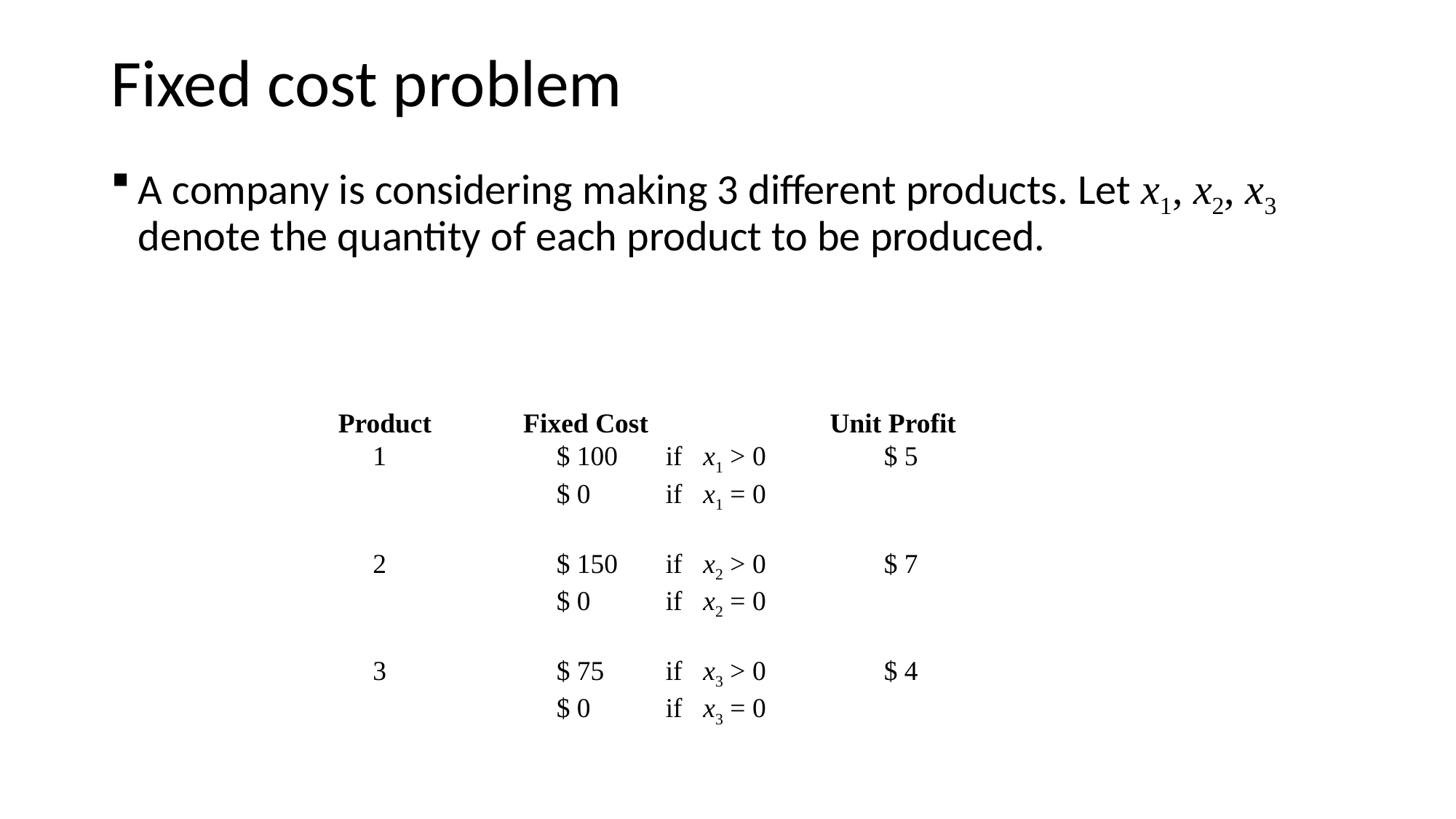

# Fixed cost problem
A company is considering making 3 different products. Let x1, x2, x3 denote the quantity of each product to be produced.

Product 	           Fixed Cost 		        Unit Profit
     1            	$ 100   	if   x1 > 0           	$ 5
                   	$ 0     	if   x1 = 0

     2            	$ 150   	if   x2 > 0             	$ 7
                   	$ 0     	if   x2 = 0

     3            	$ 75    	if   x3 > 0             	$ 4
                   	$ 0     	if   x3 = 0